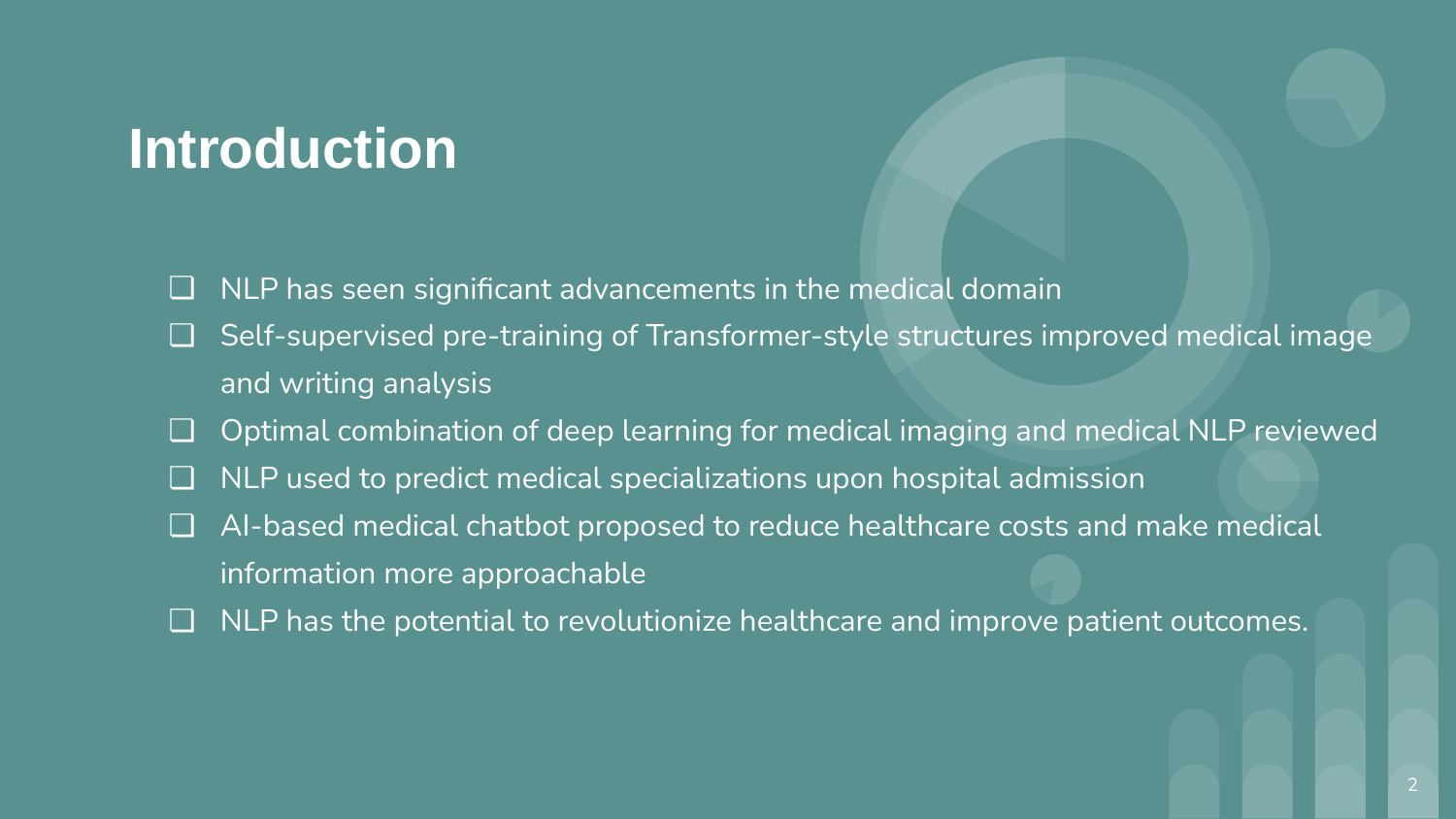

Introduction
NLP has seen significant advancements in the medical domain
Self-supervised pre-training of Transformer-style structures improved medical image and writing analysis
Optimal combination of deep learning for medical imaging and medical NLP reviewed
NLP used to predict medical specializations upon hospital admission
AI-based medical chatbot proposed to reduce healthcare costs and make medical information more approachable
NLP has the potential to revolutionize healthcare and improve patient outcomes.
2